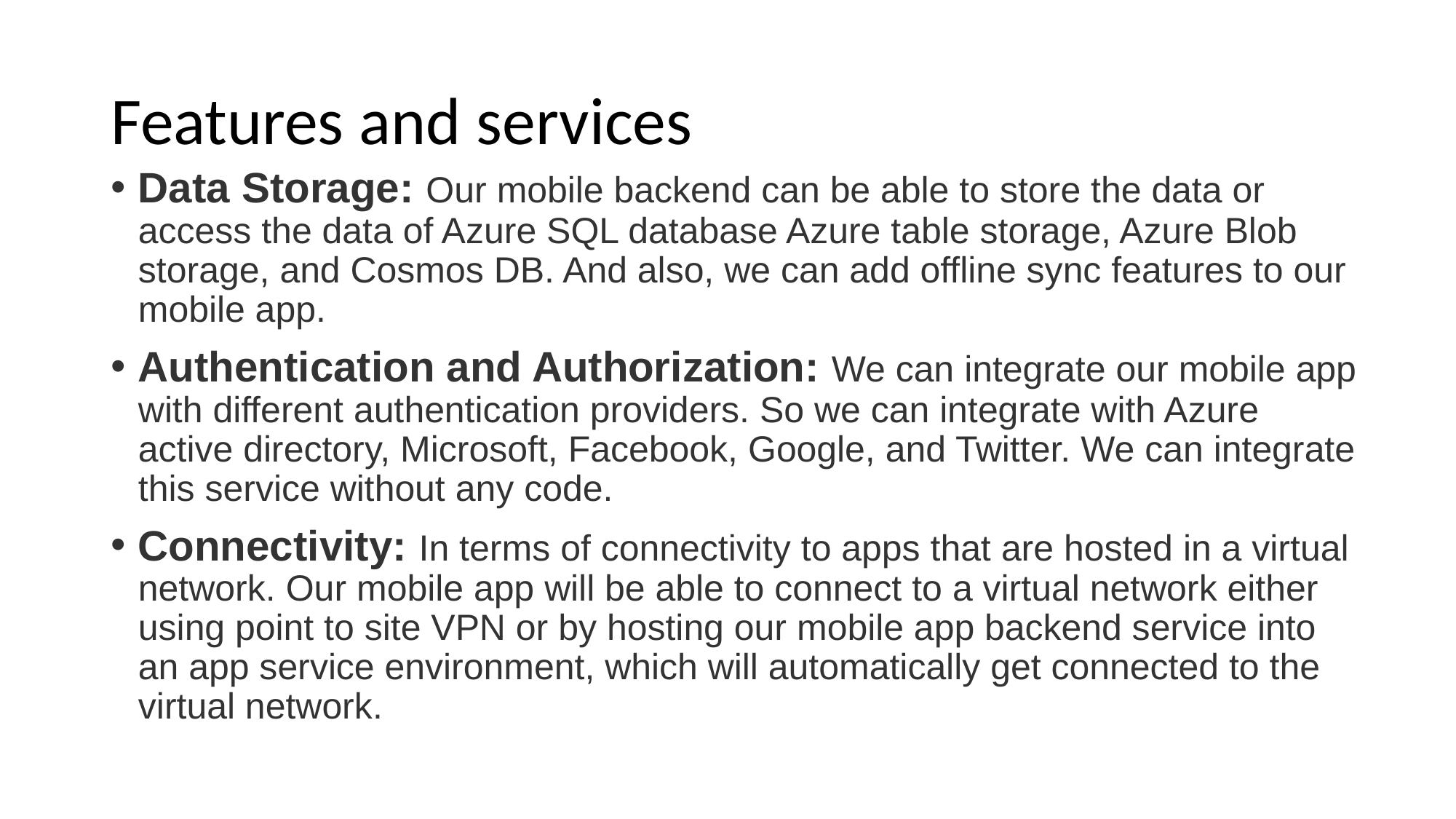

# Features and services
Data Storage: Our mobile backend can be able to store the data or access the data of Azure SQL database Azure table storage, Azure Blob storage, and Cosmos DB. And also, we can add offline sync features to our mobile app.
Authentication and Authorization: We can integrate our mobile app with different authentication providers. So we can integrate with Azure active directory, Microsoft, Facebook, Google, and Twitter. We can integrate this service without any code.
Connectivity: In terms of connectivity to apps that are hosted in a virtual network. Our mobile app will be able to connect to a virtual network either using point to site VPN or by hosting our mobile app backend service into an app service environment, which will automatically get connected to the virtual network.